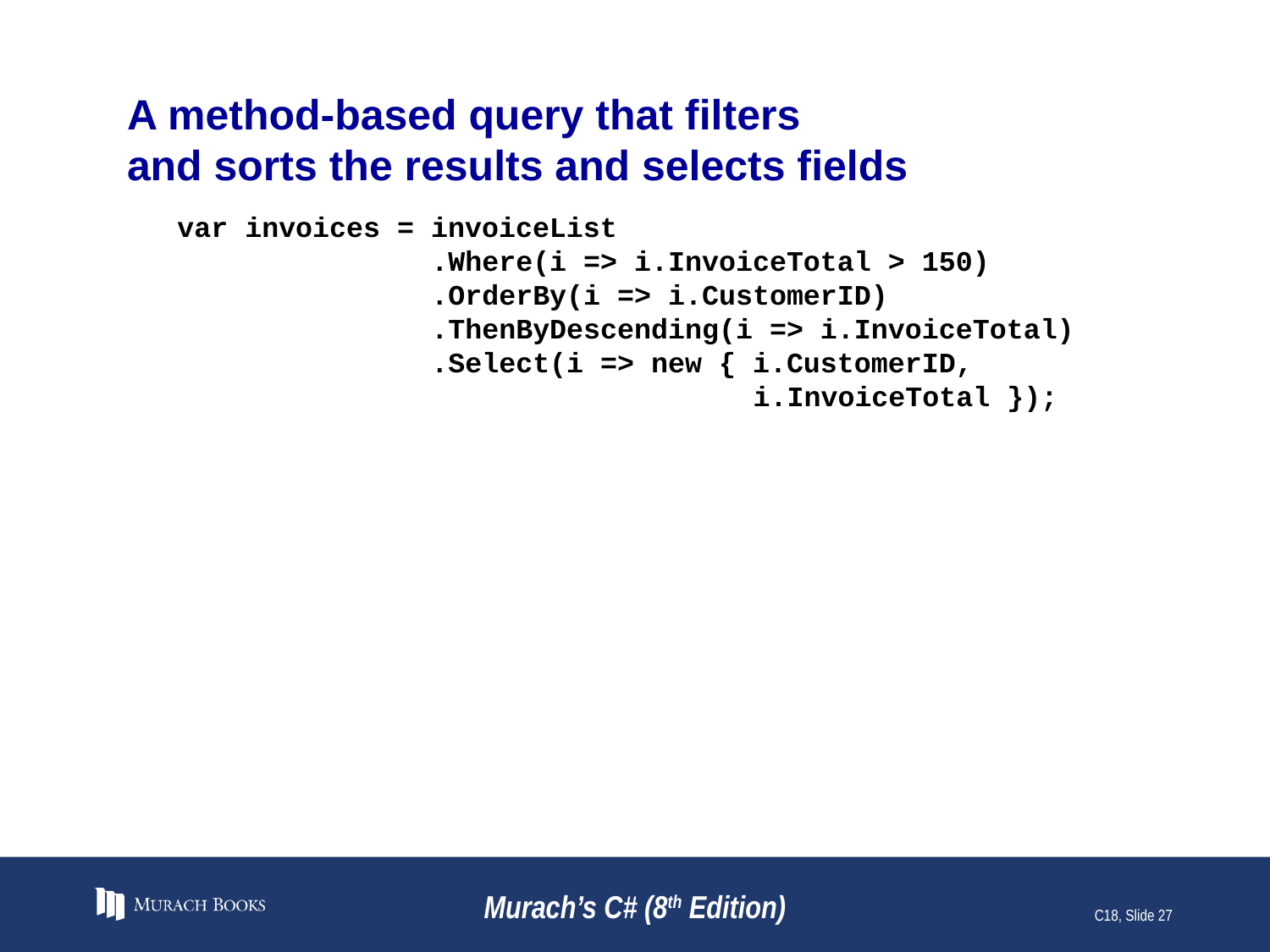

# A method-based query that filters and sorts the results and selects fields
var invoices = invoiceList
               .Where(i => i.InvoiceTotal > 150)
               .OrderBy(i => i.CustomerID)
               .ThenByDescending(i => i.InvoiceTotal)
               .Select(i => new { i.CustomerID,
                                  i.InvoiceTotal });

Murach’s C# (8th Edition)

C18, Slide 27